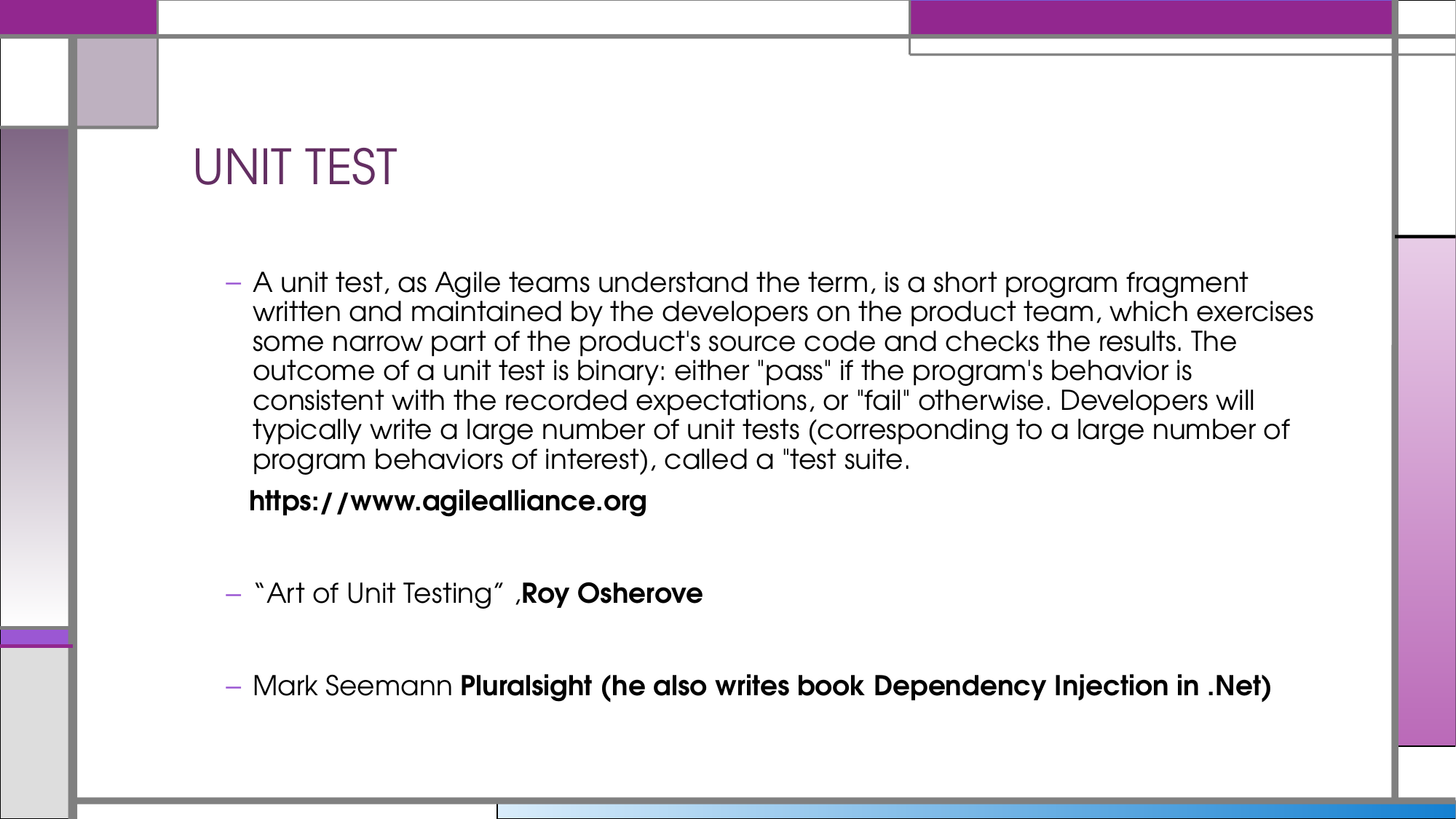

# UNIT TEST

A unit test, as Agile teams understand the term, is a short program fragment written and maintained by the developers on the product team, which exercises some narrow part of the product's source code and checks the results. The outcome of a unit test is binary: either "pass" if the program's behavior is consistent with the recorded expectations, or "fail" otherwise. Developers will typically write a large number of unit tests (corresponding to a large number of program behaviors of interest), called a "test suite.
   https://www.agilealliance.org

“Art of Unit Testing” ,Roy Osherove

Mark Seemann Pluralsight (he also writes book Dependency Injection in .Net)